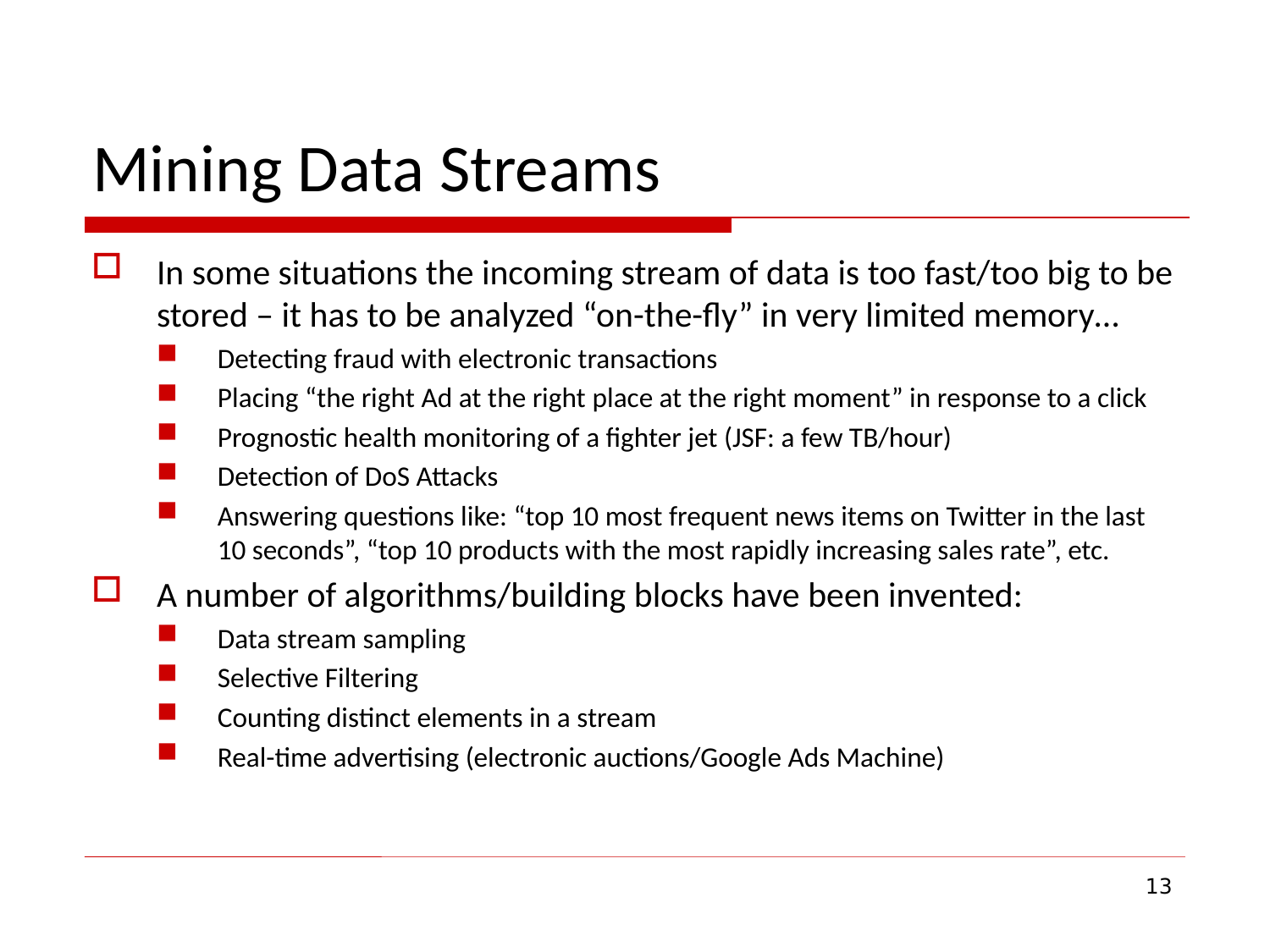

# Mining Data Streams
In some situations the incoming stream of data is too fast/too big to be stored – it has to be analyzed “on-the-fly” in very limited memory…
Detecting fraud with electronic transactions
Placing “the right Ad at the right place at the right moment” in response to a click
Prognostic health monitoring of a fighter jet (JSF: a few TB/hour)
Detection of DoS Attacks
Answering questions like: “top 10 most frequent news items on Twitter in the last 10 seconds”, “top 10 products with the most rapidly increasing sales rate”, etc.
A number of algorithms/building blocks have been invented:
Data stream sampling
Selective Filtering
Counting distinct elements in a stream
Real-time advertising (electronic auctions/Google Ads Machine)
13